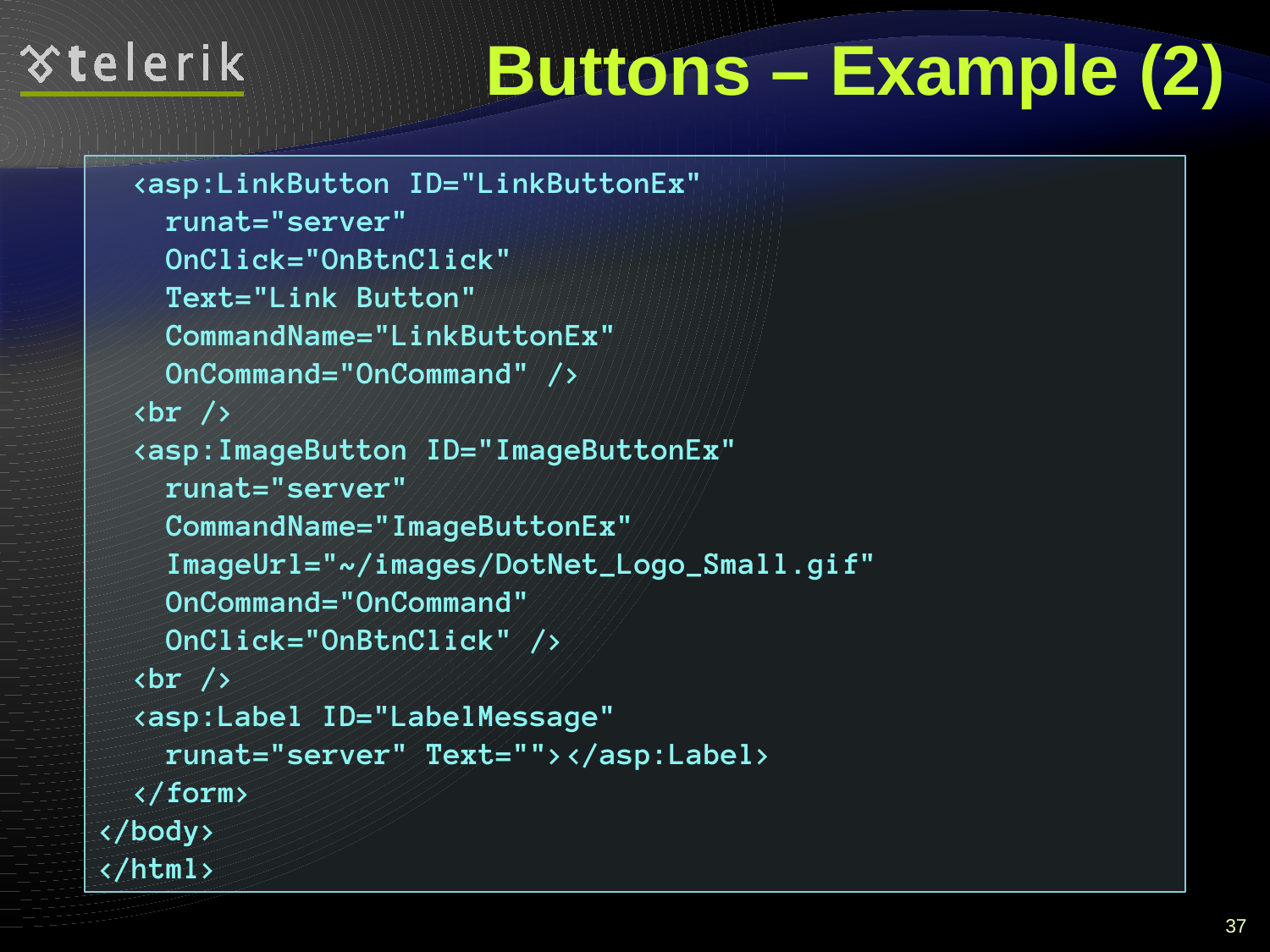

# Buttons – Example (2)
  <asp:LinkButton ID="LinkButtonEx"
    runat="server"
    OnClick="OnBtnClick"
    Text="Link Button"
    CommandName="LinkButtonEx"
    OnCommand="OnCommand" />
  <br />
  <asp:ImageButton ID="ImageButtonEx"
    runat="server"
    CommandName="ImageButtonEx"
    ImageUrl="~/images/DotNet_Logo_Small.gif"
    OnCommand="OnCommand"
    OnClick="OnBtnClick" />
  <br />
  <asp:Label ID="LabelMessage"
    runat="server" Text=""></asp:Label>
  </form>
</body>
</html>
37